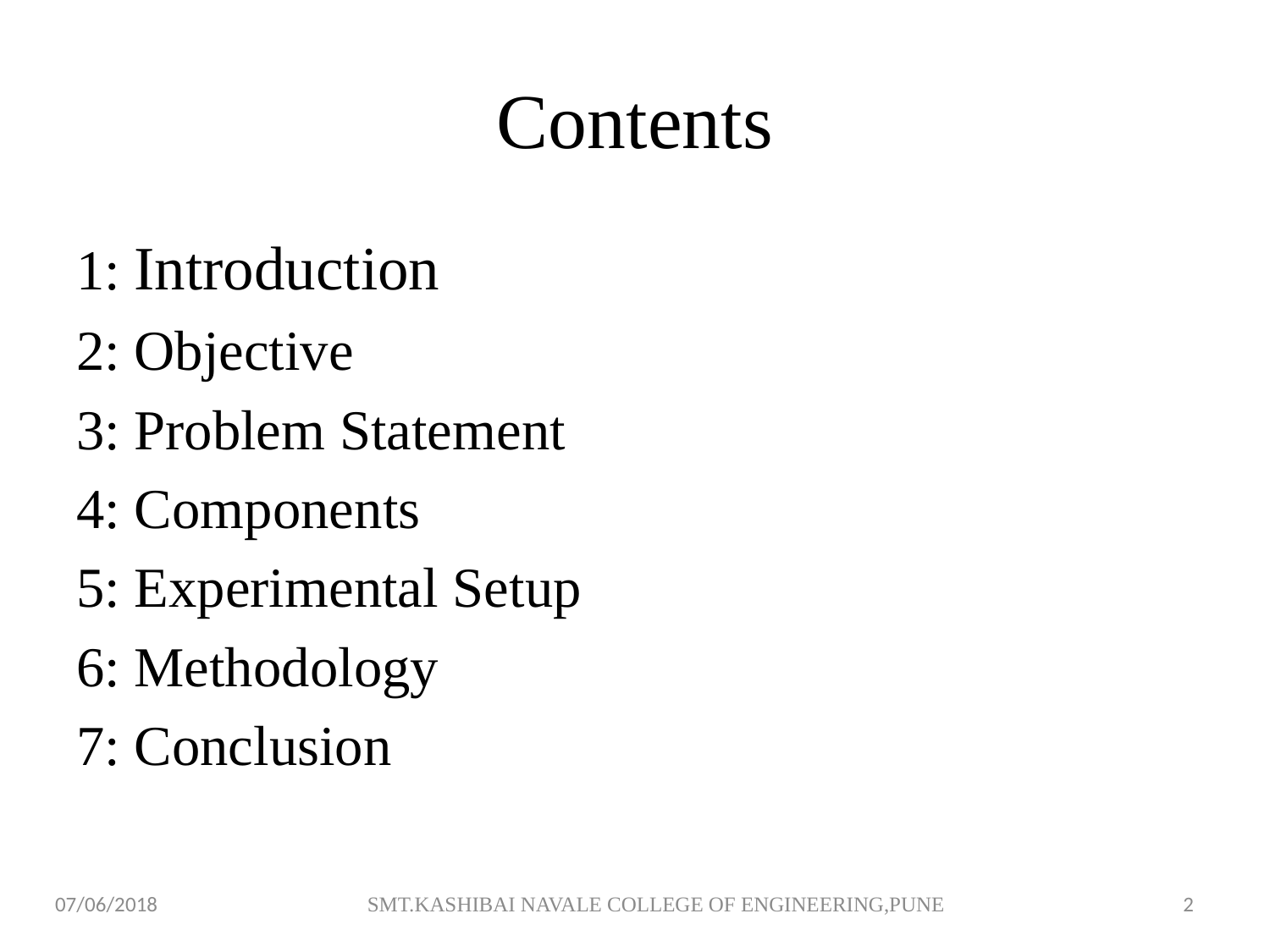

# Contents
1: Introduction
2: Objective
3: Problem Statement
4: Components
5: Experimental Setup
6: Methodology
7: Conclusion

07/06/2018
SMT.KASHIBAI NAVALE COLLEGE OF ENGINEERING,PUNE
2